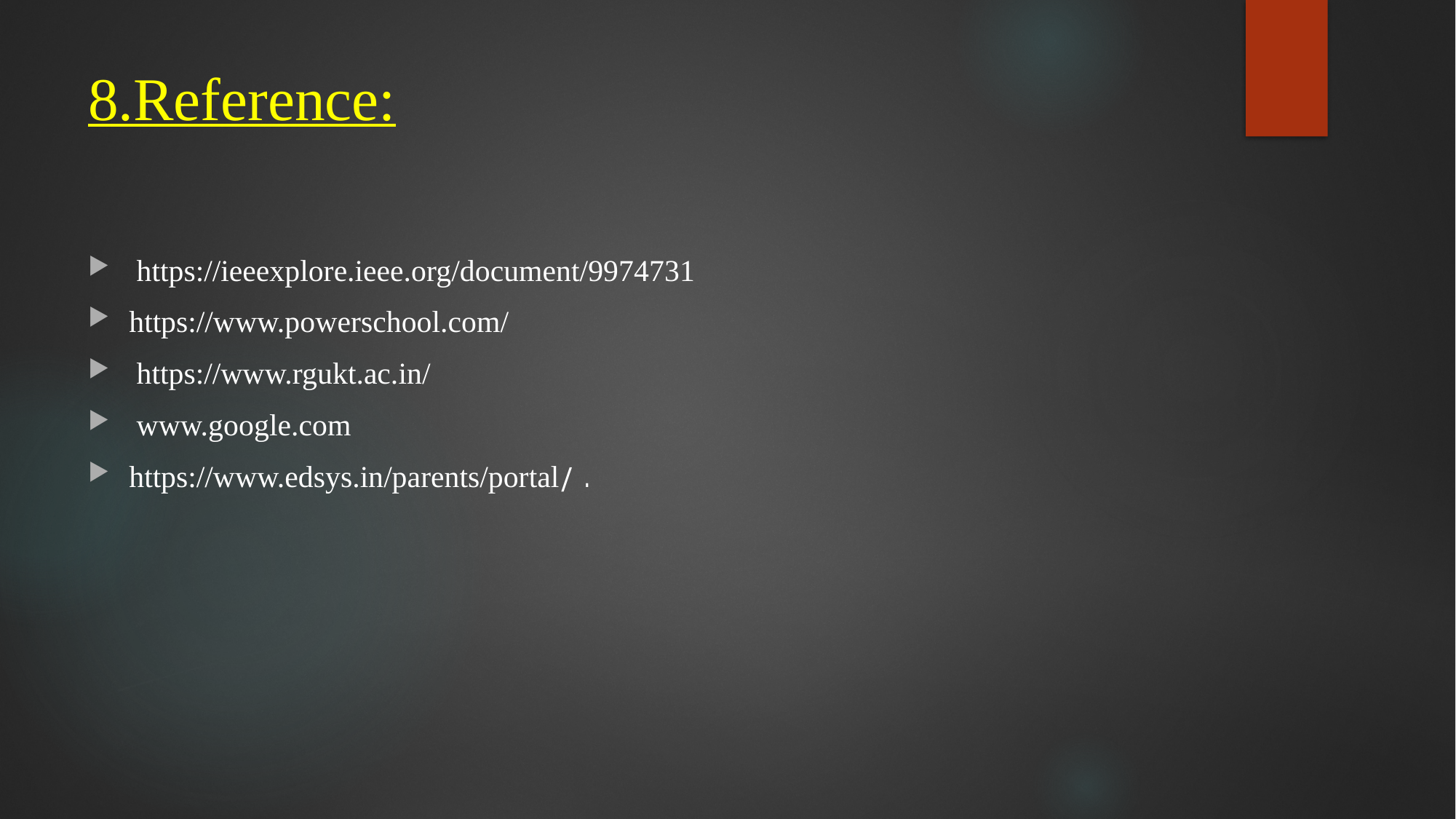

# 8.Reference:
 https://ieeexplore.ieee.org/document/9974731
https://www.powerschool.com/
 https://www.rgukt.ac.in/
 www.google.com
https://www.edsys.in/parents/portal/ .